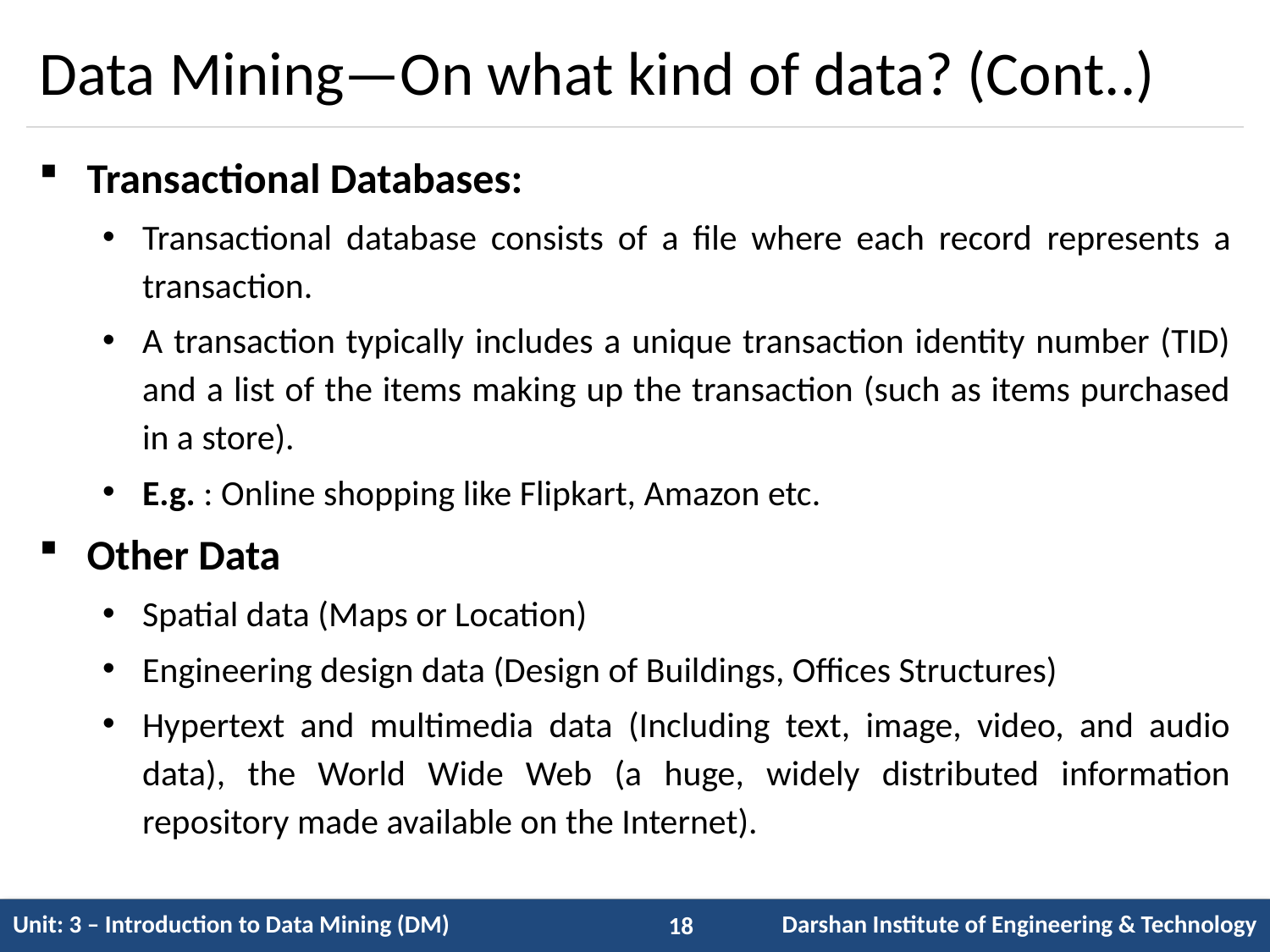

# Data Mining—On what kind of data? (Cont..)
Transactional Databases:
Transactional database consists of a file where each record represents a transaction.
A transaction typically includes a unique transaction identity number (TID) and a list of the items making up the transaction (such as items purchased in a store).
E.g. : Online shopping like Flipkart, Amazon etc.
Other Data
Spatial data (Maps or Location)
Engineering design data (Design of Buildings, Offices Structures)
Hypertext and multimedia data (Including text, image, video, and audio data), the World Wide Web (a huge, widely distributed information repository made available on the Internet).